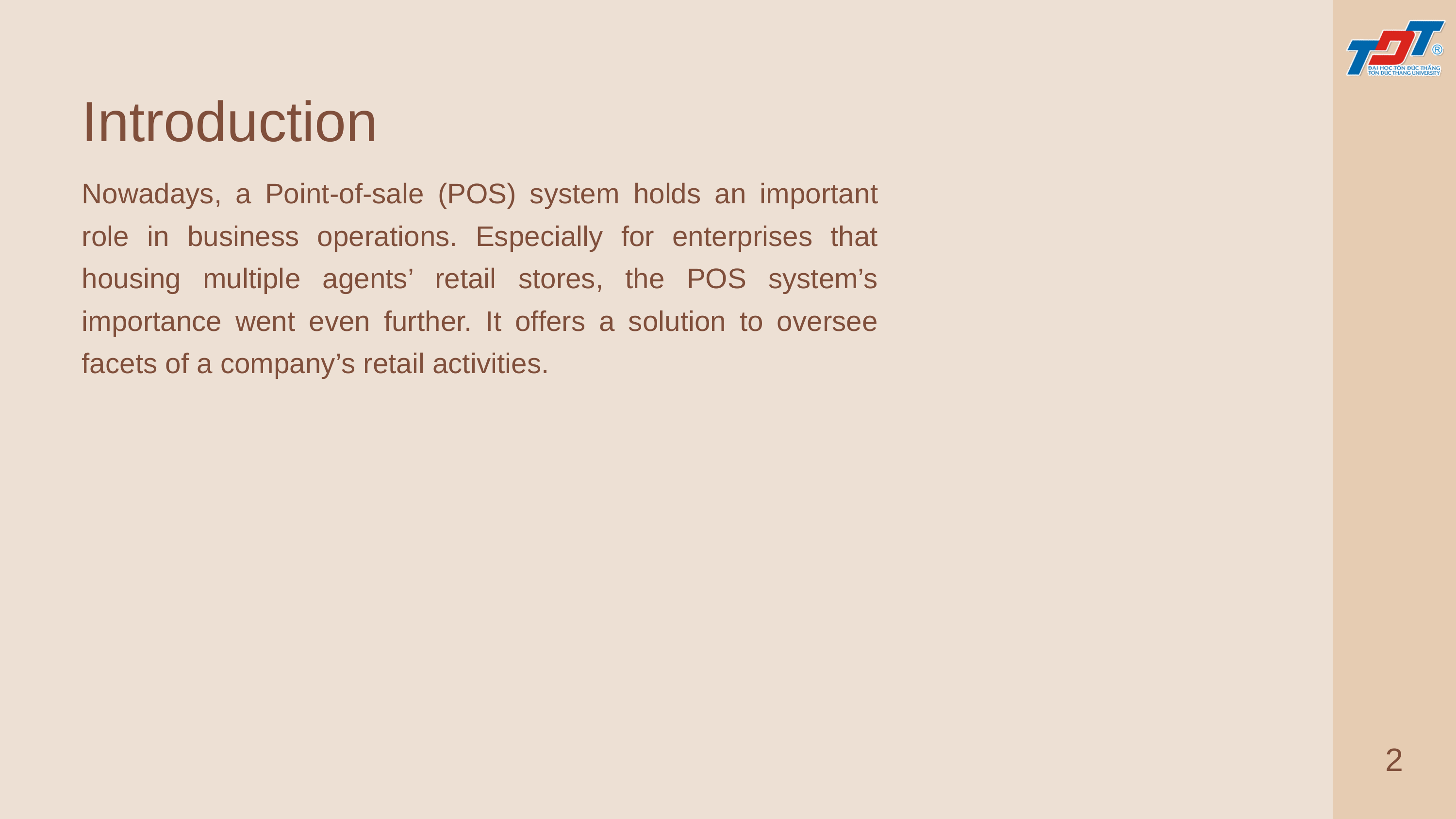

Introduction
Nowadays, a Point-of-sale (POS) system holds an important role in business operations. Especially for enterprises that housing multiple agents’ retail stores, the POS system’s importance went even further. It offers a solution to oversee facets of a company’s retail activities.
2